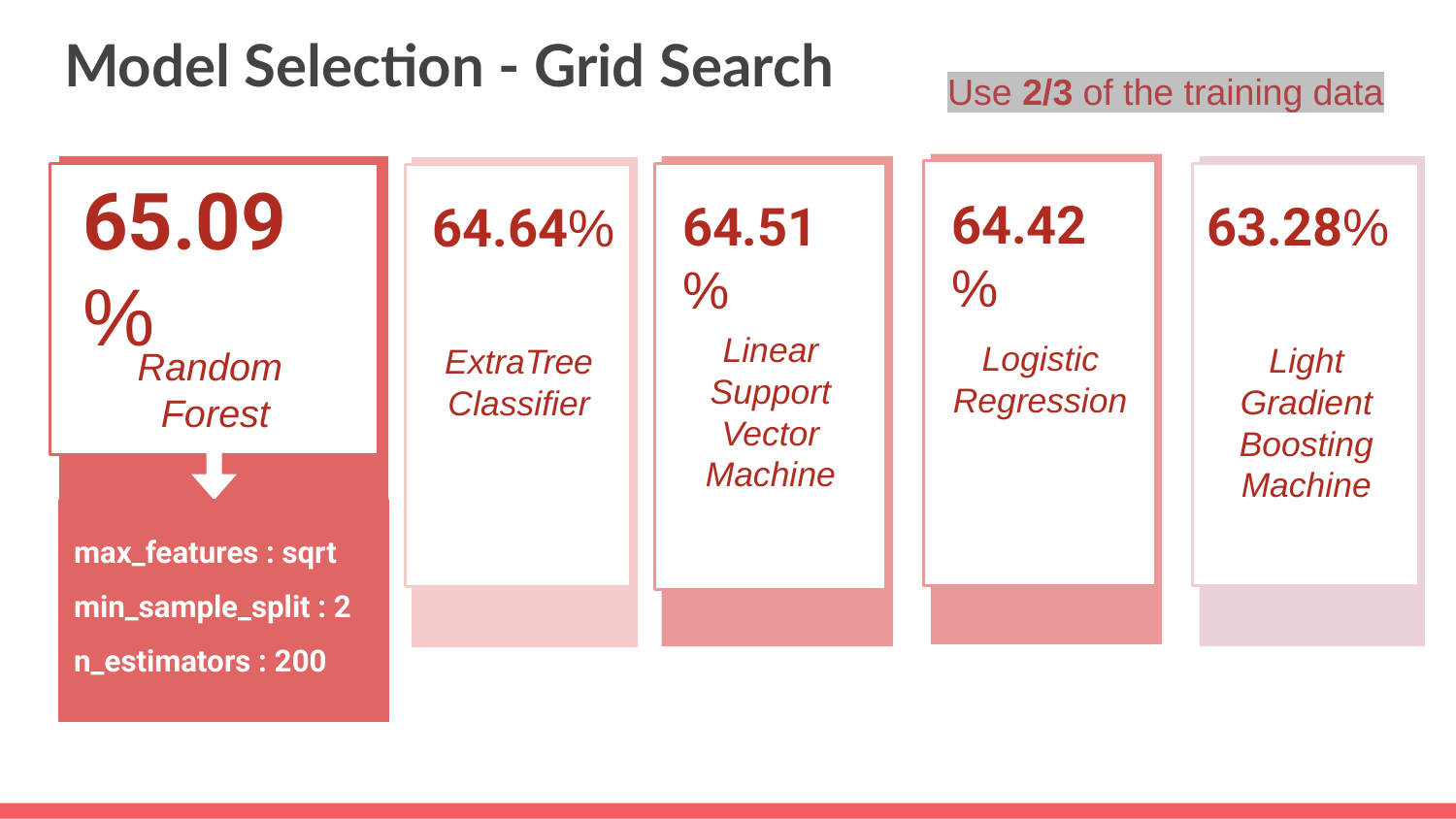

# Model Selection - Grid Search
Use 2/3 of the training data

64.42%
Logistic
Regression

65.09%

Random
Forest

max_features : sqrt
min_sample_split : 2
n_estimators : 200

64.51%
Linear
Support
Vector
Machine

63.28%
Light
Gradient
Boosting
Machine

64.64%
ExtraTree
Classifier